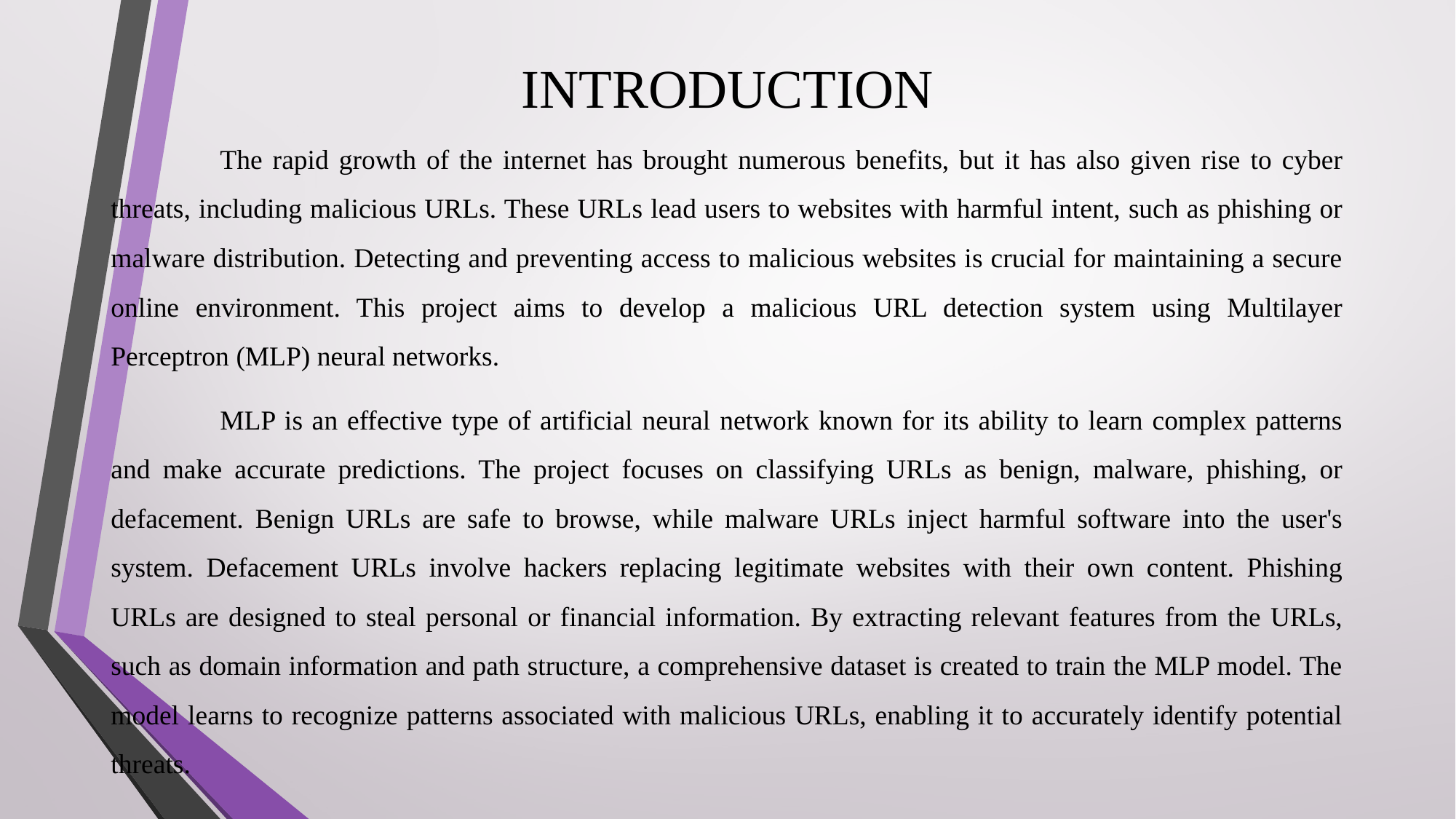

# INTRODUCTION
	The rapid growth of the internet has brought numerous benefits, but it has also given rise to cyber threats, including malicious URLs. These URLs lead users to websites with harmful intent, such as phishing or malware distribution. Detecting and preventing access to malicious websites is crucial for maintaining a secure online environment. This project aims to develop a malicious URL detection system using Multilayer Perceptron (MLP) neural networks.
	MLP is an effective type of artificial neural network known for its ability to learn complex patterns and make accurate predictions. The project focuses on classifying URLs as benign, malware, phishing, or defacement. Benign URLs are safe to browse, while malware URLs inject harmful software into the user's system. Defacement URLs involve hackers replacing legitimate websites with their own content. Phishing URLs are designed to steal personal or financial information. By extracting relevant features from the URLs, such as domain information and path structure, a comprehensive dataset is created to train the MLP model. The model learns to recognize patterns associated with malicious URLs, enabling it to accurately identify potential threats.